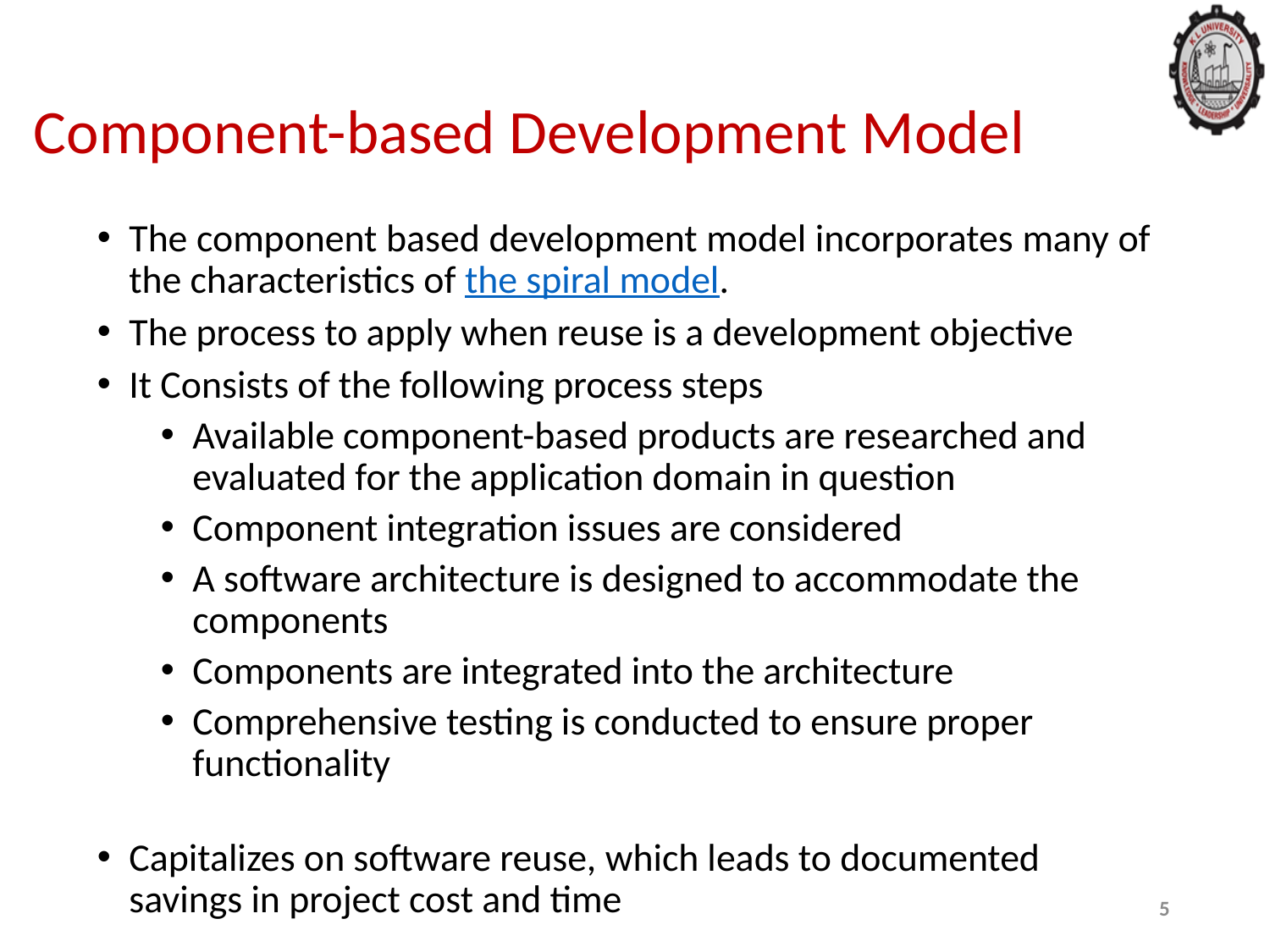

# Component-based Development Model
The component based development model incorporates many of the characteristics of the spiral model.
The process to apply when reuse is a development objective
It Consists of the following process steps
Available component-based products are researched and evaluated for the application domain in question
Component integration issues are considered
A software architecture is designed to accommodate the components
Components are integrated into the architecture
Comprehensive testing is conducted to ensure proper functionality
Capitalizes on software reuse, which leads to documented savings in project cost and time
5